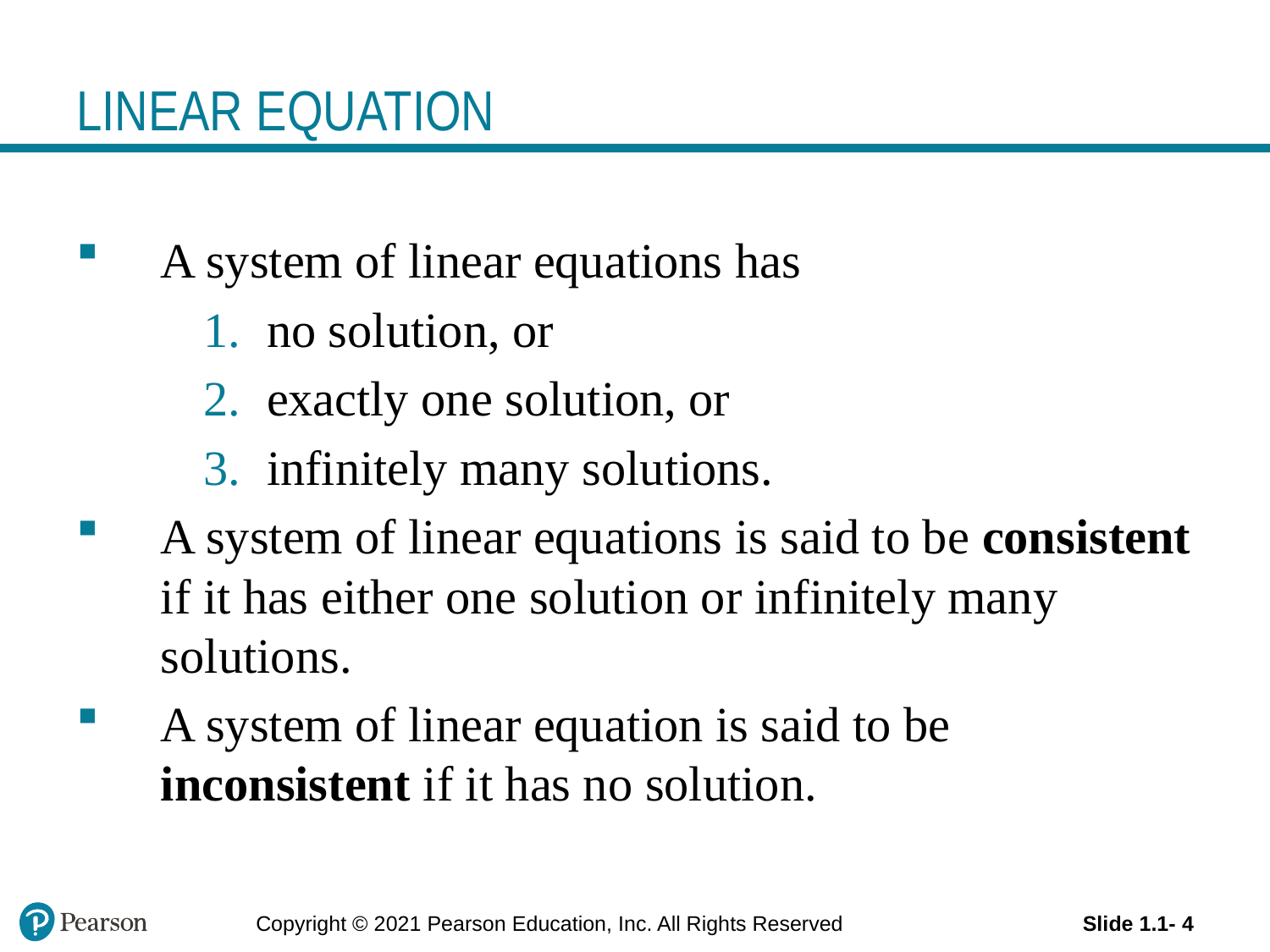

# LINEAR EQUATION
A system of linear equations has
no solution, or
exactly one solution, or
infinitely many solutions.
A system of linear equations is said to be consistent if it has either one solution or infinitely many solutions.
A system of linear equation is said to be inconsistent if it has no solution.
Copyright © 2021 Pearson Education, Inc. All Rights Reserved
Slide 1.1- 4